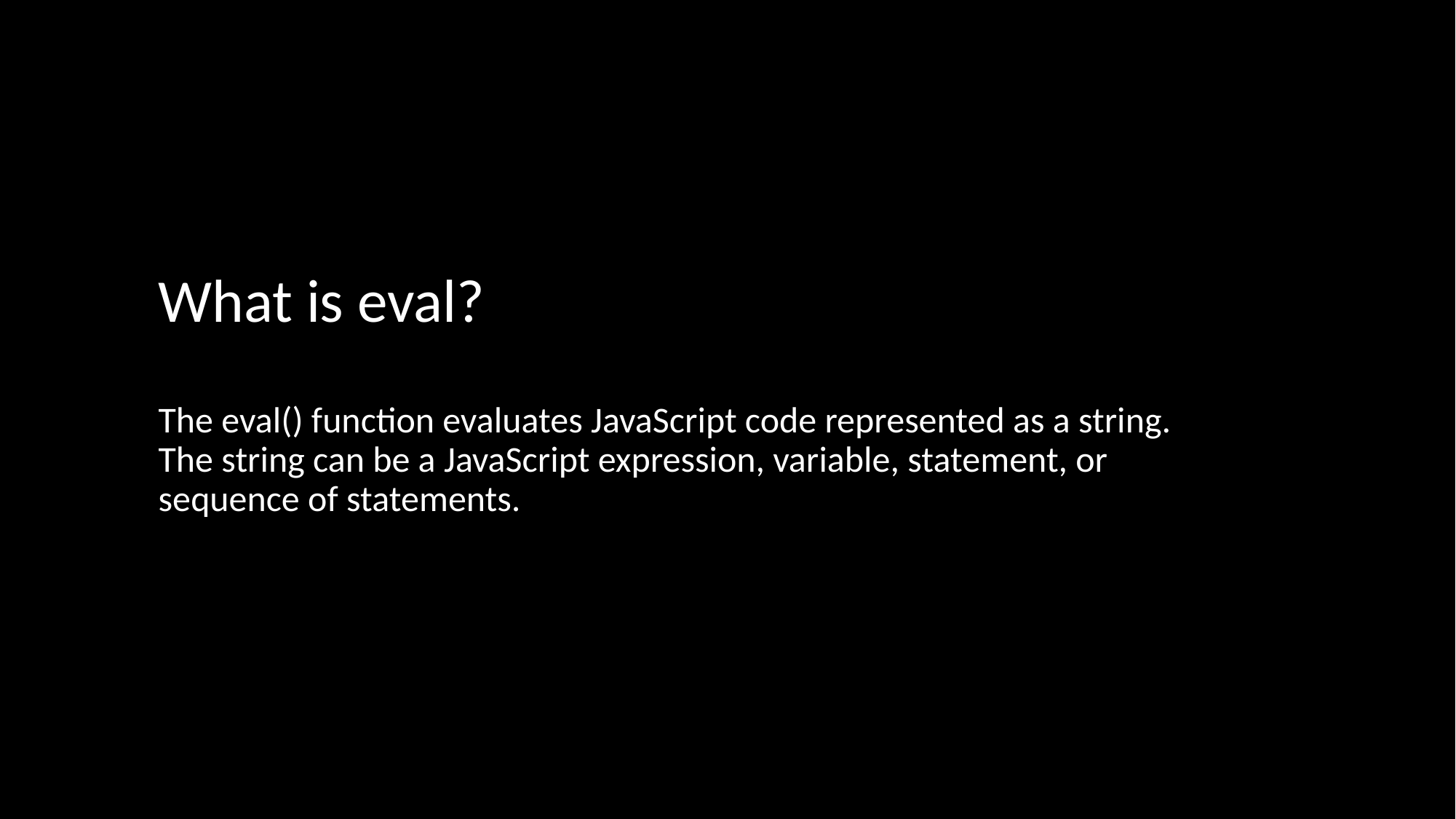

# What is eval?
The eval() function evaluates JavaScript code represented as a string. The string can be a JavaScript expression, variable, statement, or sequence of statements.